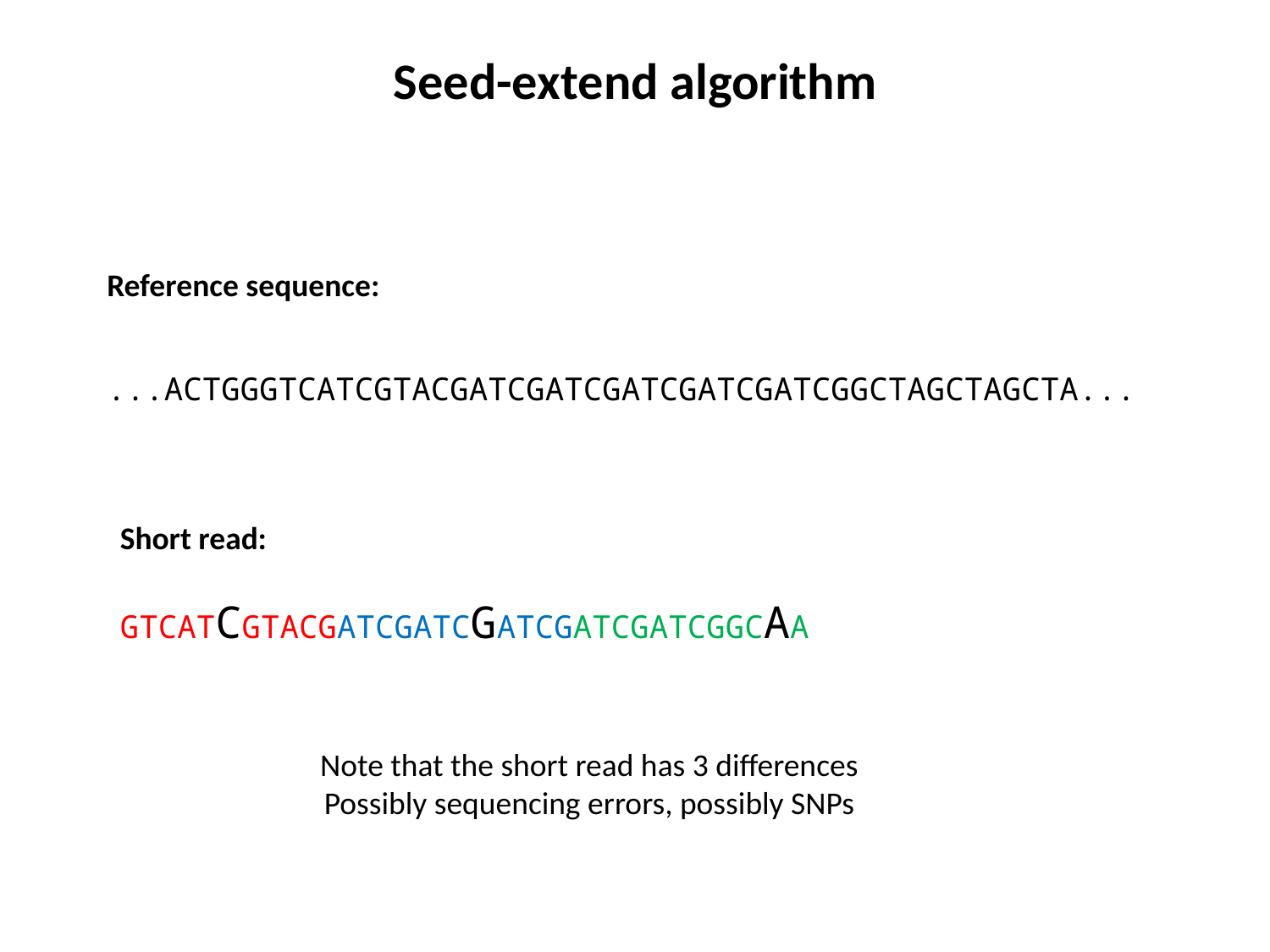

Seed-extend algorithm
Reference sequence:

...ACTGGGTCATCGTACGATCGATCGATCGATCGATCGGCTAGCTAGCTA...

Short read:

GTCATCGTACGATCGATCGATCGATCGATCGGCAA
Note that the short read has 3 differences
Possibly sequencing errors, possibly SNPs